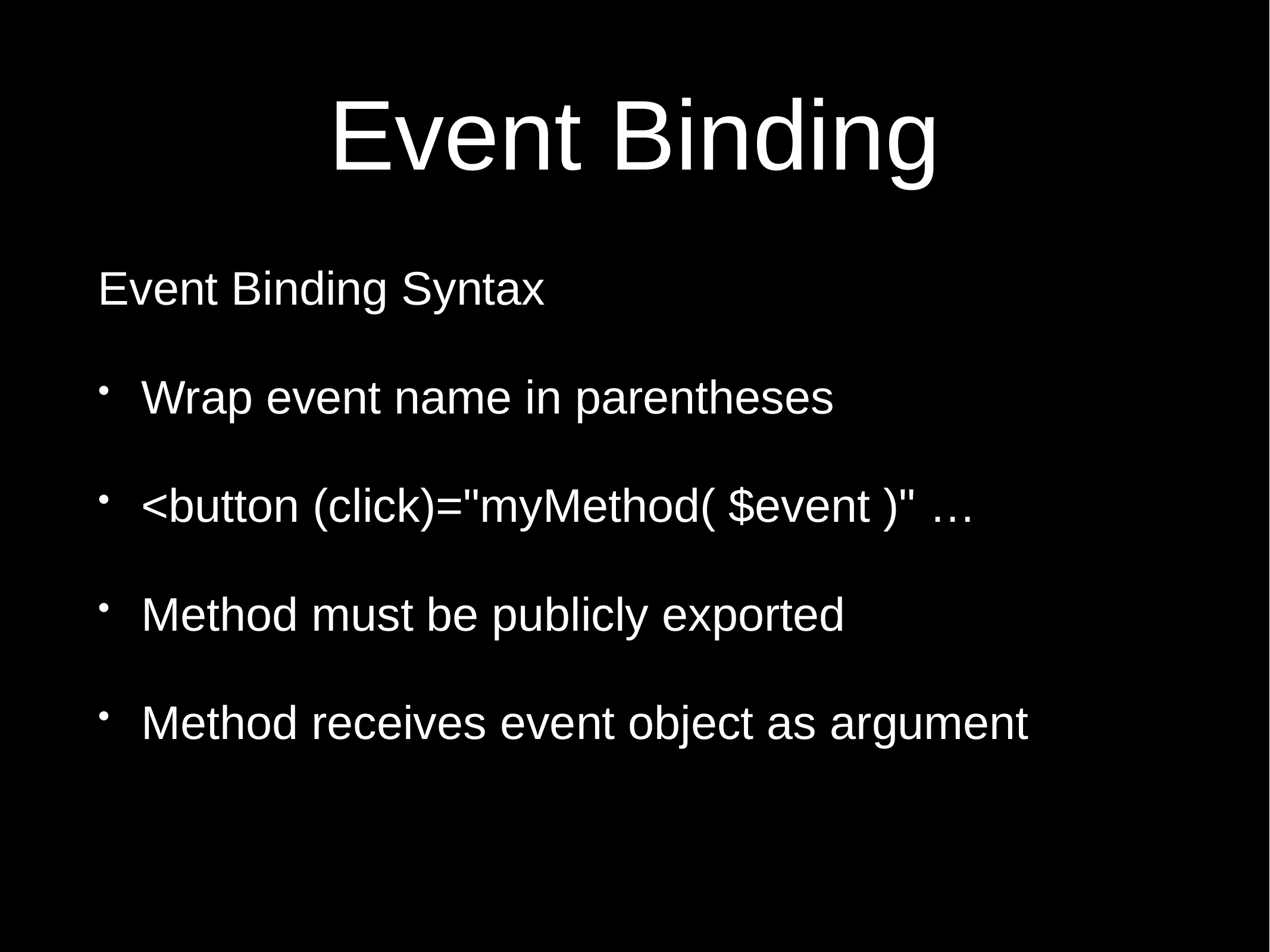

# Event Binding
Event Binding Syntax
Wrap event name in parentheses
<button (click)="myMethod( $event )" …
Method must be publicly exported
Method receives event object as argument